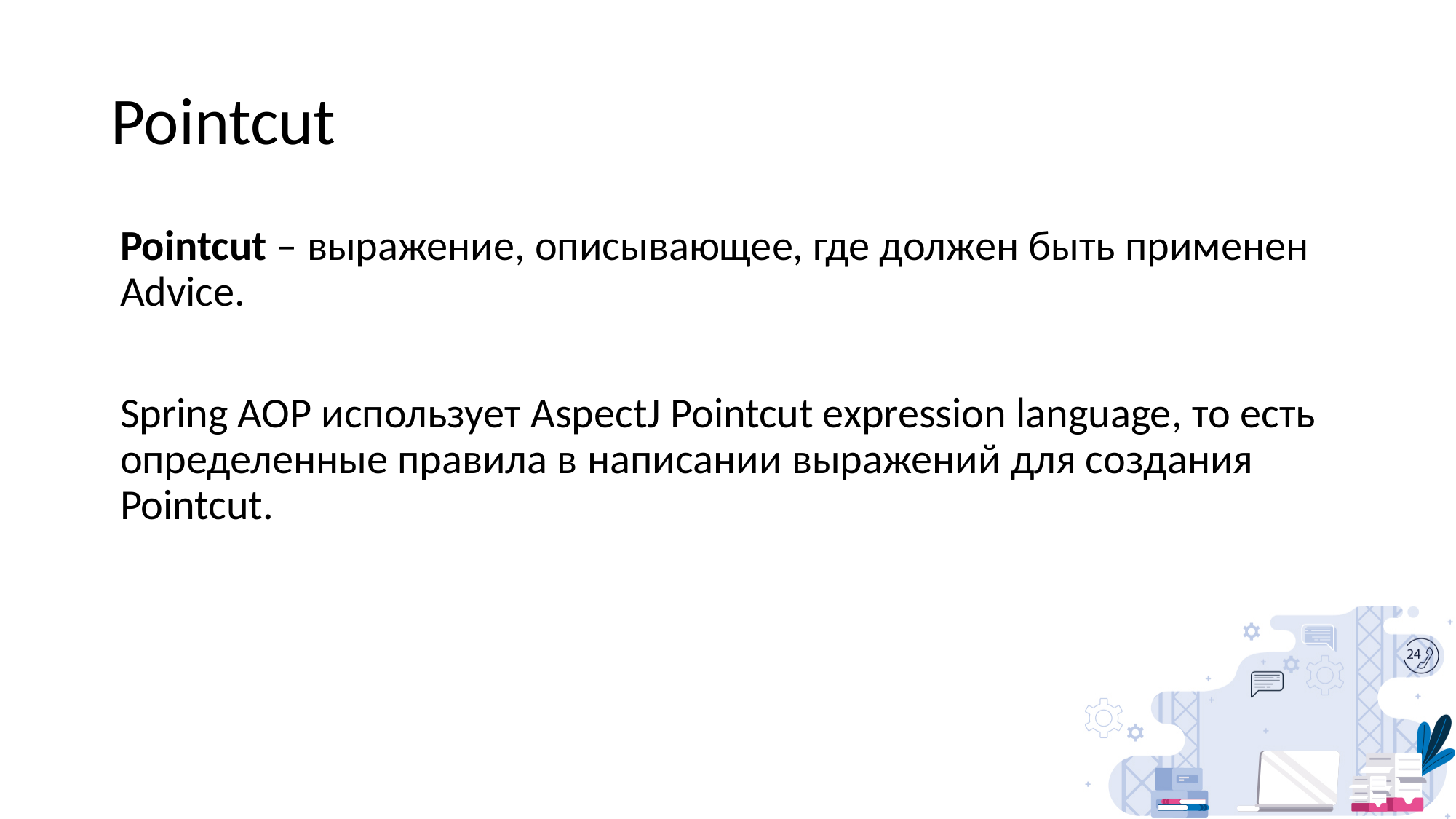

# Pointcut
Pointcut – выражение, описывающее, где должен быть применен Advice.

Spring AOP использует AspectJ Pointcut expression language, то есть определенные правила в написании выражений для создания Pointcut.